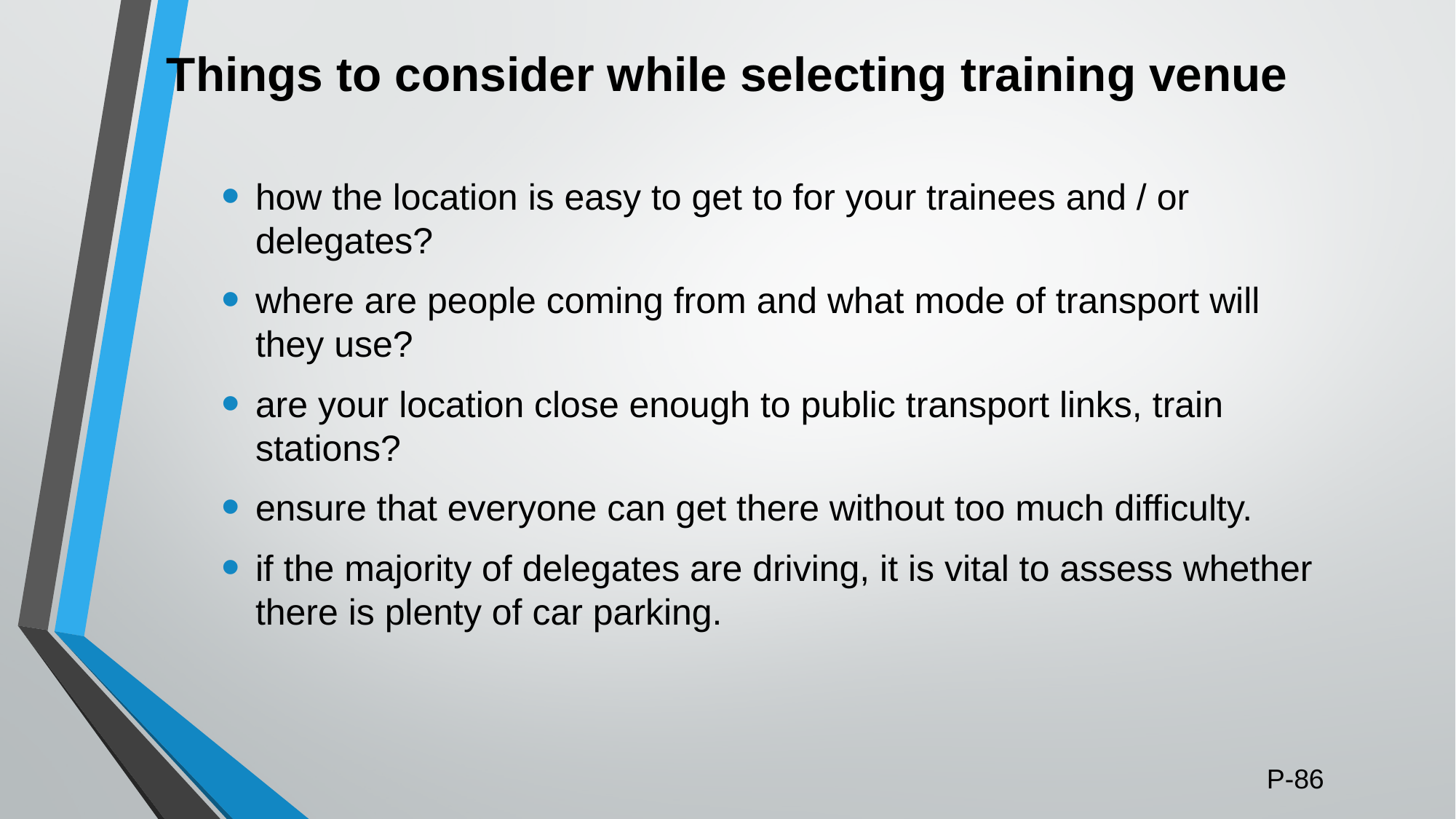

# Things to consider while selecting training venue
how the location is easy to get to for your trainees and / or delegates?
where are people coming from and what mode of transport will they use?
are your location close enough to public transport links, train stations?
ensure that everyone can get there without too much difficulty.
if the majority of delegates are driving, it is vital to assess whether there is plenty of car parking.

P-86